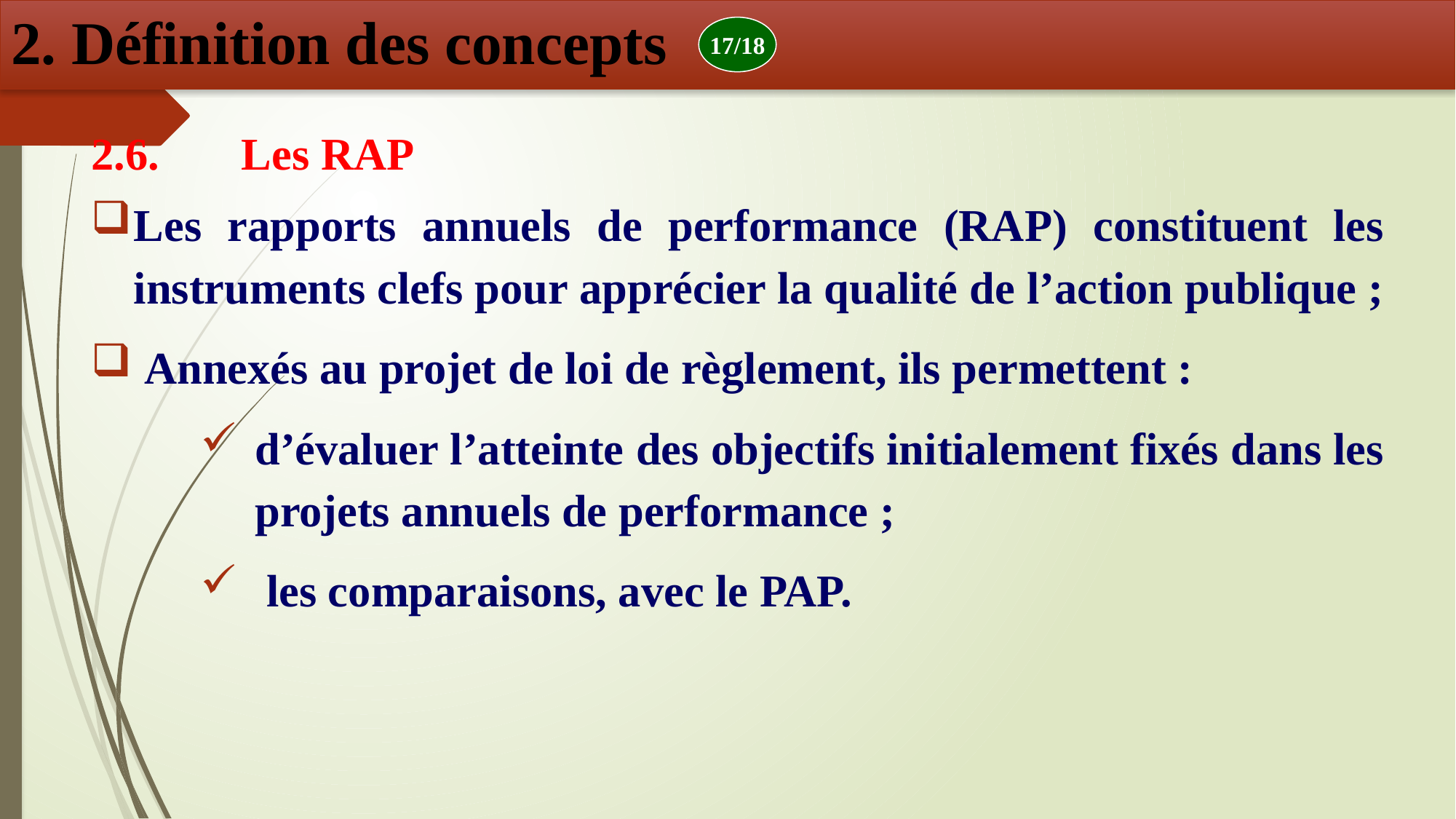

2. Définition des concepts
17/18
2.6.	Les RAP
Les rapports annuels de performance (RAP) constituent les instruments clefs pour apprécier la qualité de l’action publique ;
Annexés au projet de loi de règlement, ils permettent :
d’évaluer l’atteinte des objectifs initialement fixés dans les projets annuels de performance ;
 les comparaisons, avec le PAP.